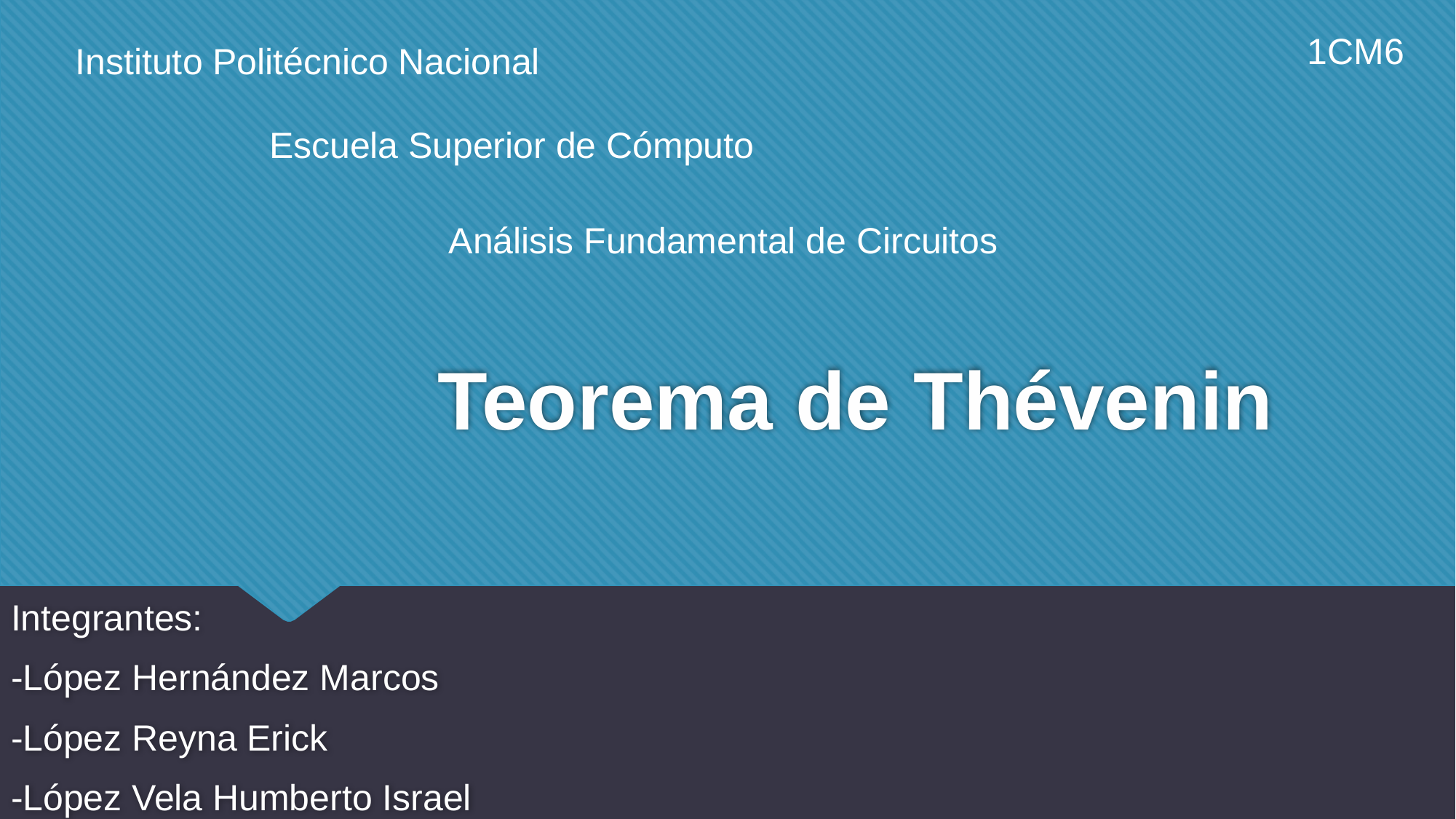

1CM6
Instituto Politécnico Nacional
# Teorema de Thévenin
Escuela Superior de Cómputo
Análisis Fundamental de Circuitos
Integrantes:
-López Hernández Marcos
-López Reyna Erick
-López Vela Humberto Israel